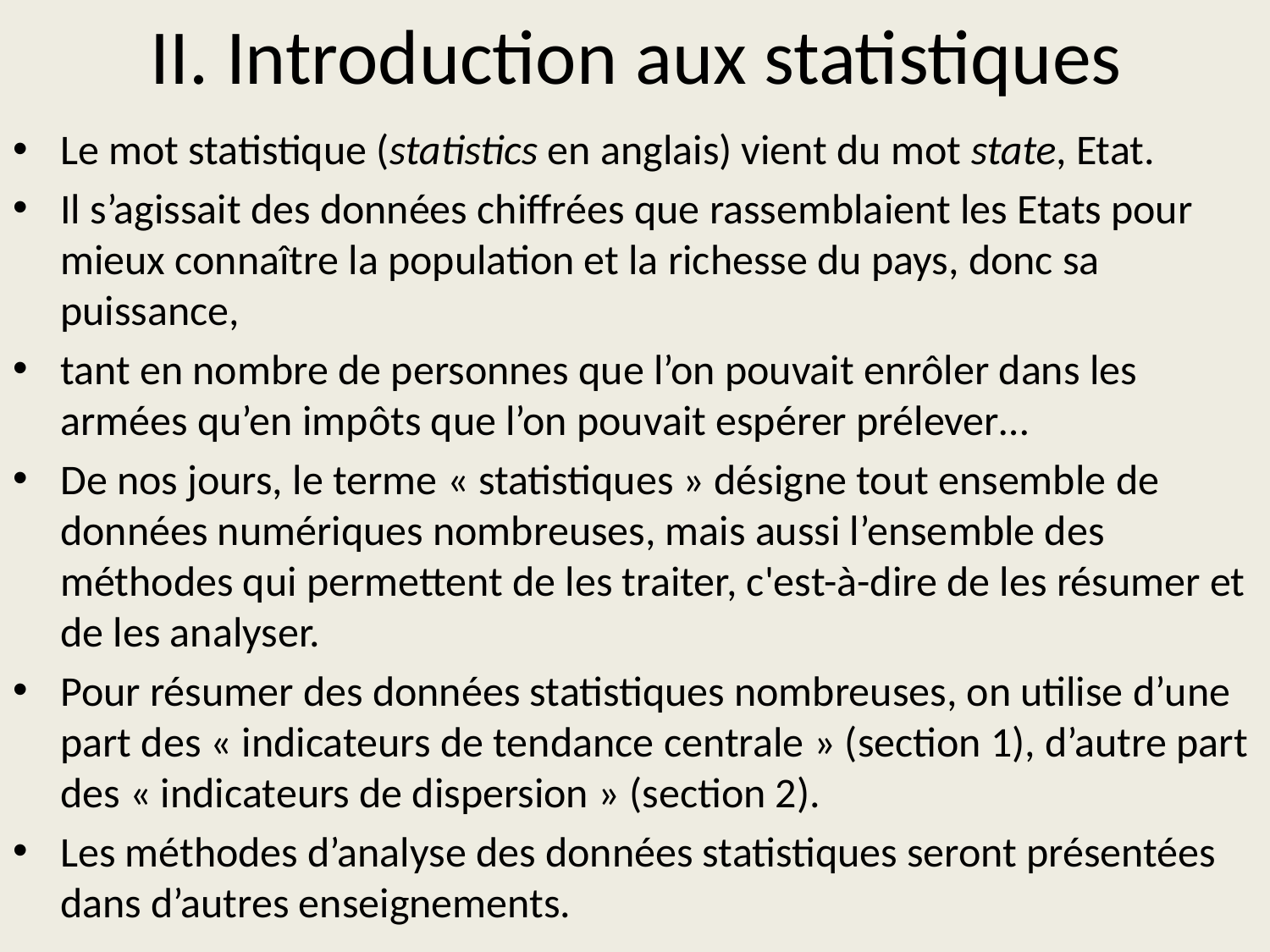

# II. Introduction aux statistiques
Le mot statistique (statistics en anglais) vient du mot state, Etat.
Il s’agissait des données chiffrées que rassemblaient les Etats pour mieux connaître la population et la richesse du pays, donc sa puissance,
tant en nombre de personnes que l’on pouvait enrôler dans les armées qu’en impôts que l’on pouvait espérer prélever…
De nos jours, le terme « statistiques » désigne tout ensemble de données numériques nombreuses, mais aussi l’ensemble des méthodes qui permettent de les traiter, c'est-à-dire de les résumer et de les analyser.
Pour résumer des données statistiques nombreuses, on utilise d’une part des « indicateurs de tendance centrale » (section 1), d’autre part des « indicateurs de dispersion » (section 2).
Les méthodes d’analyse des données statistiques seront présentées dans d’autres enseignements.